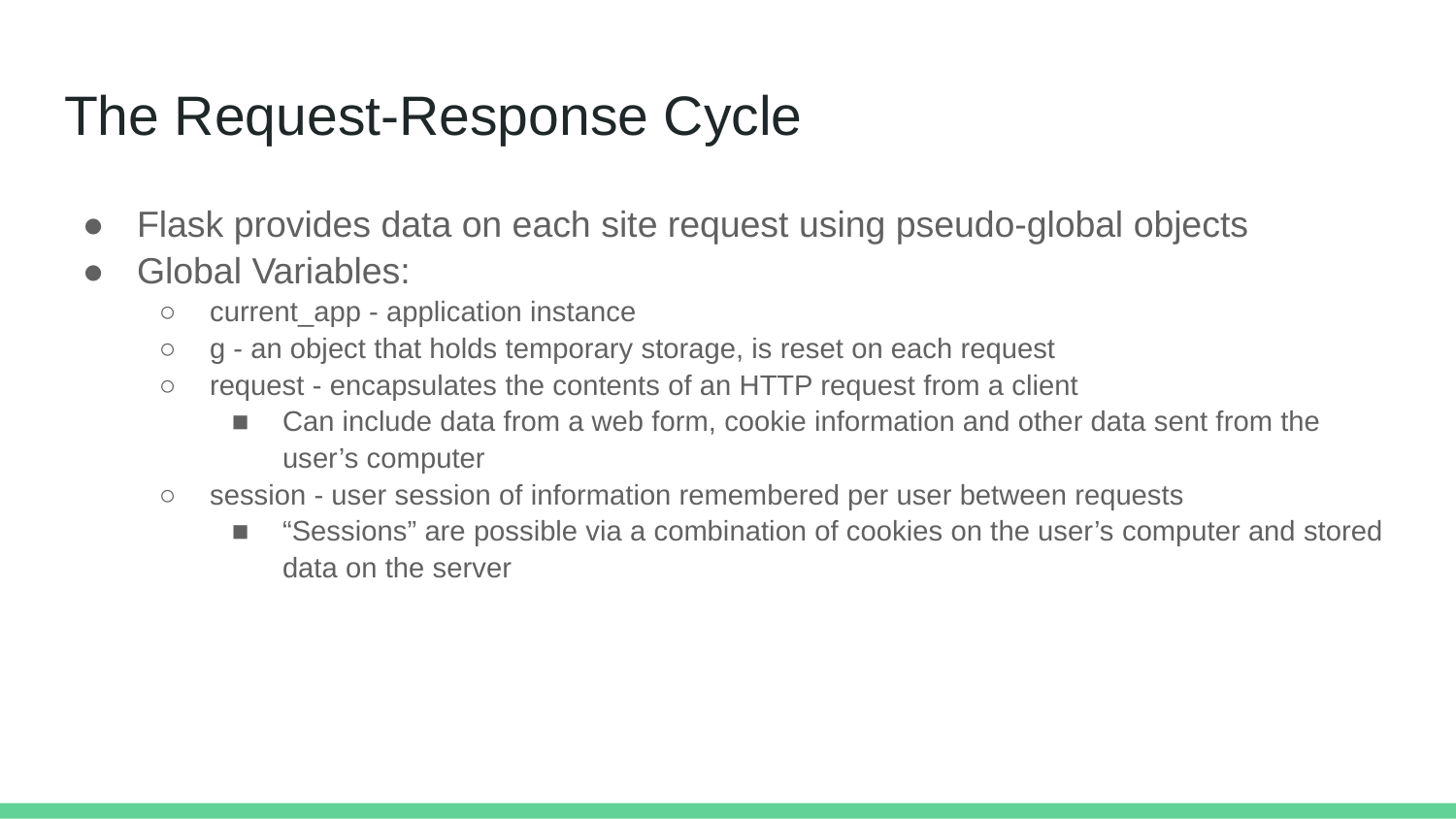

# The Request-Response Cycle
Flask provides data on each site request using pseudo-global objects
Global Variables:
current_app - application instance
g - an object that holds temporary storage, is reset on each request
request - encapsulates the contents of an HTTP request from a client
Can include data from a web form, cookie information and other data sent from the user’s computer
session - user session of information remembered per user between requests
“Sessions” are possible via a combination of cookies on the user’s computer and stored data on the server